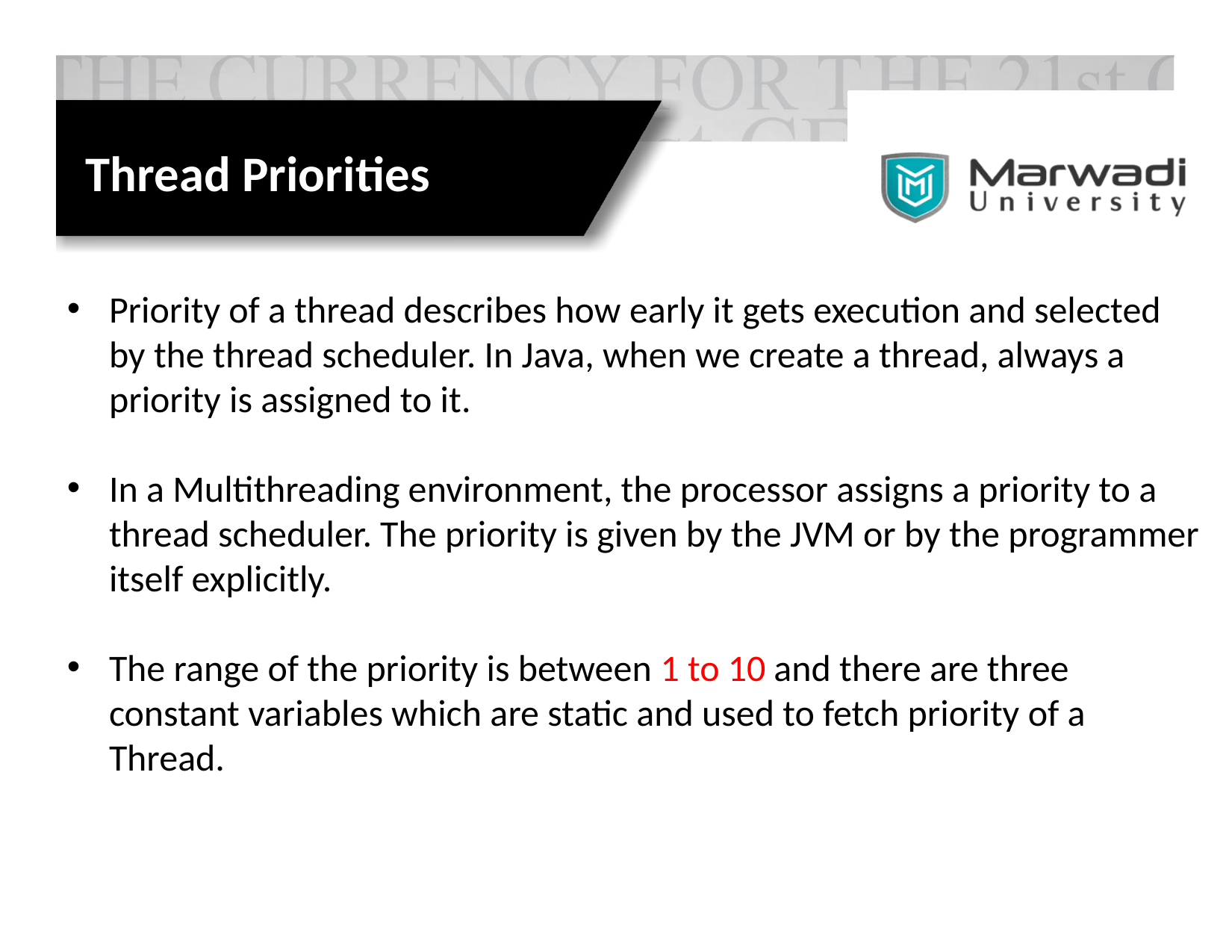

Thread Priorities
Priority of a thread describes how early it gets execution and selected by the thread scheduler. In Java, when we create a thread, always a priority is assigned to it.

In a Multithreading environment, the processor assigns a priority to a thread scheduler. The priority is given by the JVM or by the programmer itself explicitly.

The range of the priority is between 1 to 10 and there are three constant variables which are static and used to fetch priority of a Thread.